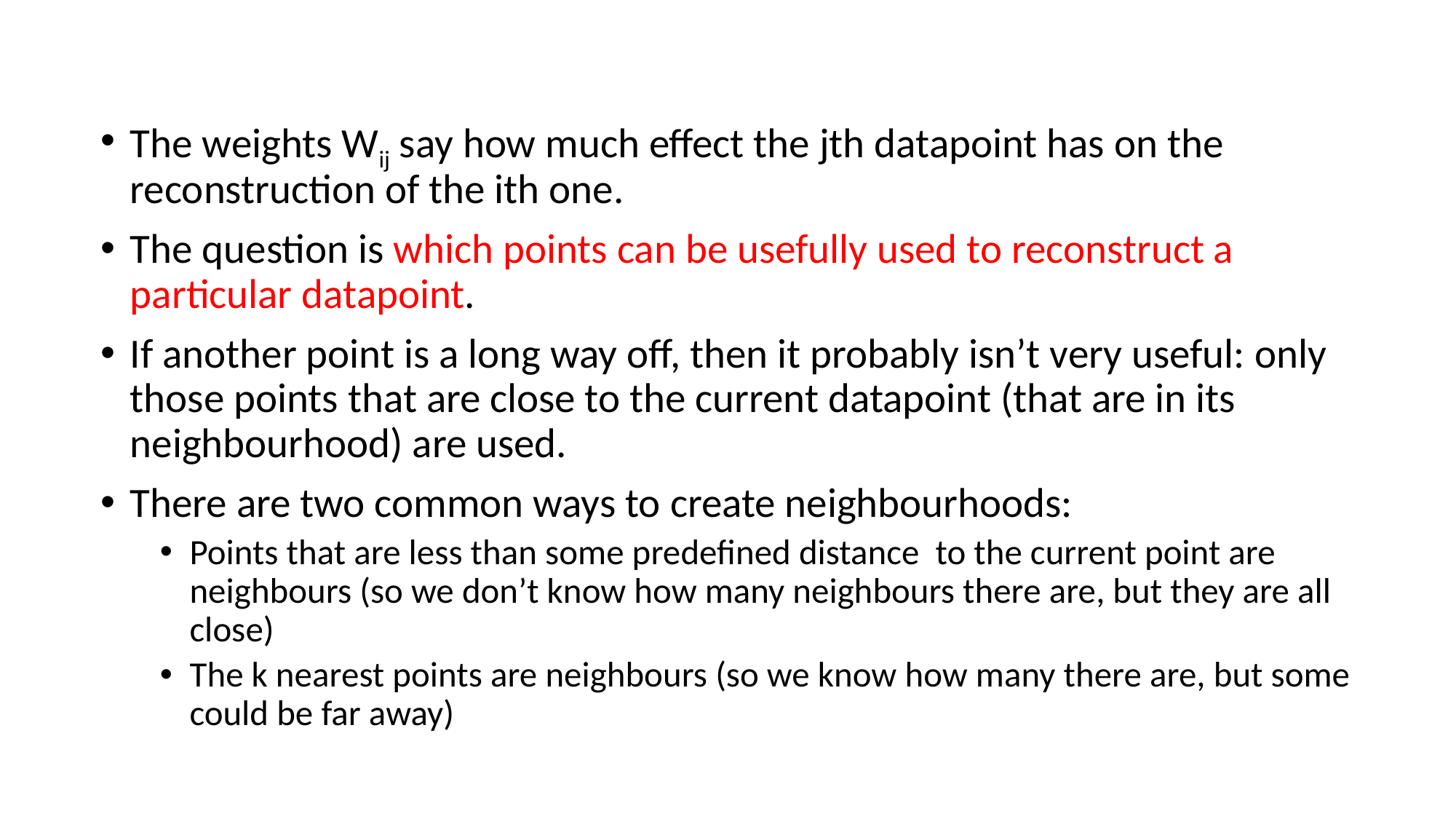

The weights Wij say how much effect the jth datapoint has on the reconstruction of the ith one.
The question is which points can be usefully used to reconstruct a particular datapoint.
If another point is a long way off, then it probably isn’t very useful: only those points that are close to the current datapoint (that are in its neighbourhood) are used.
There are two common ways to create neighbourhoods:
Points that are less than some predefined distance  to the current point are neighbours (so we don’t know how many neighbours there are, but they are all close)
The k nearest points are neighbours (so we know how many there are, but some could be far away)